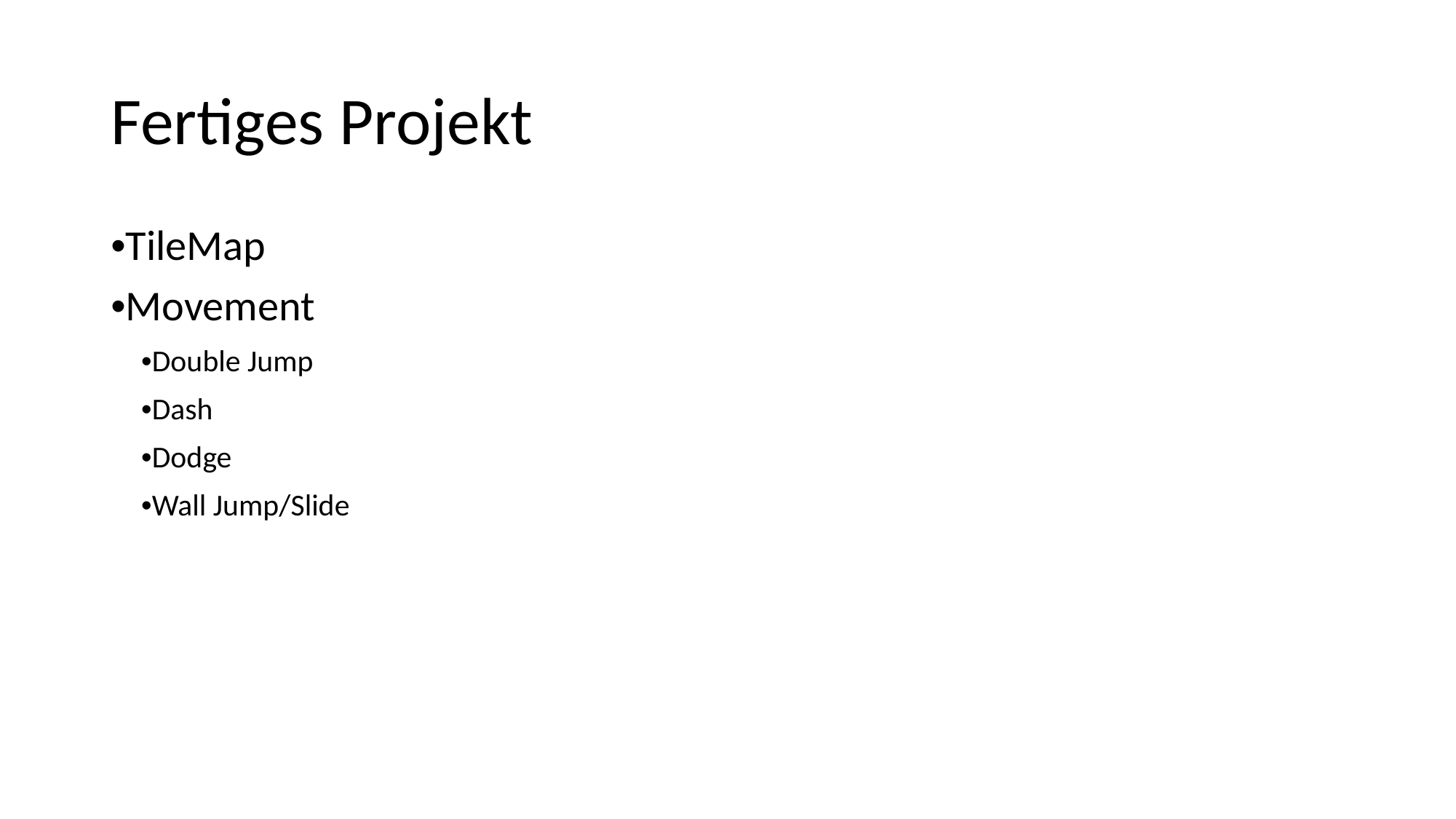

# Fertiges Projekt
•TileMap
•Movement
 •Double Jump
 •Dash
 •Dodge
 •Wall Jump/Slide